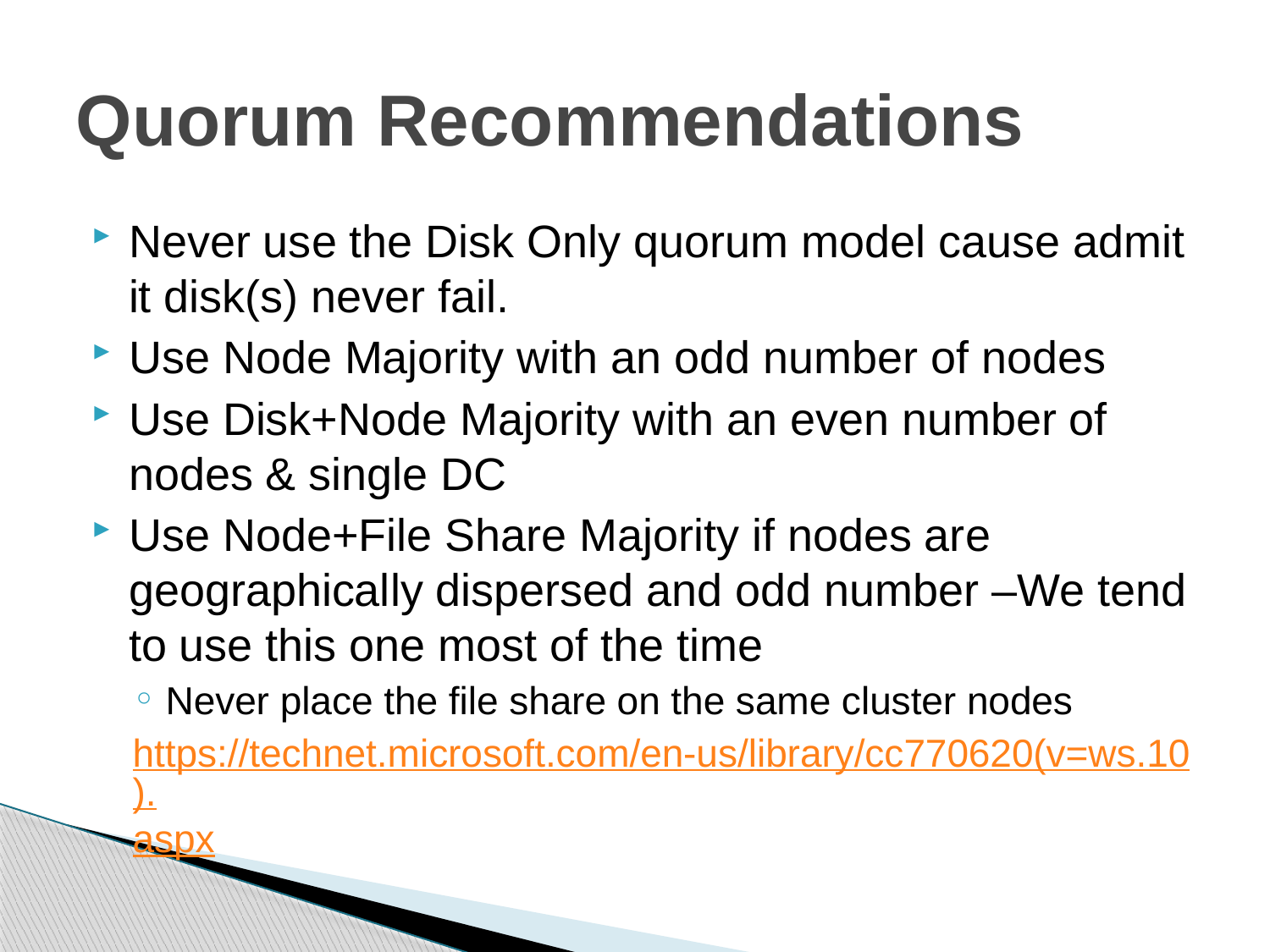

# Quorum Recommendations
Never use the Disk Only quorum model cause admit it disk(s) never fail.
Use Node Majority with an odd number of nodes
Use Disk+Node Majority with an even number of nodes & single DC
Use Node+File Share Majority if nodes are geographically dispersed and odd number –We tend to use this one most of the time
Never place the file share on the same cluster nodes
https://technet.microsoft.com/en-us/library/cc770620(v=ws.10).aspx